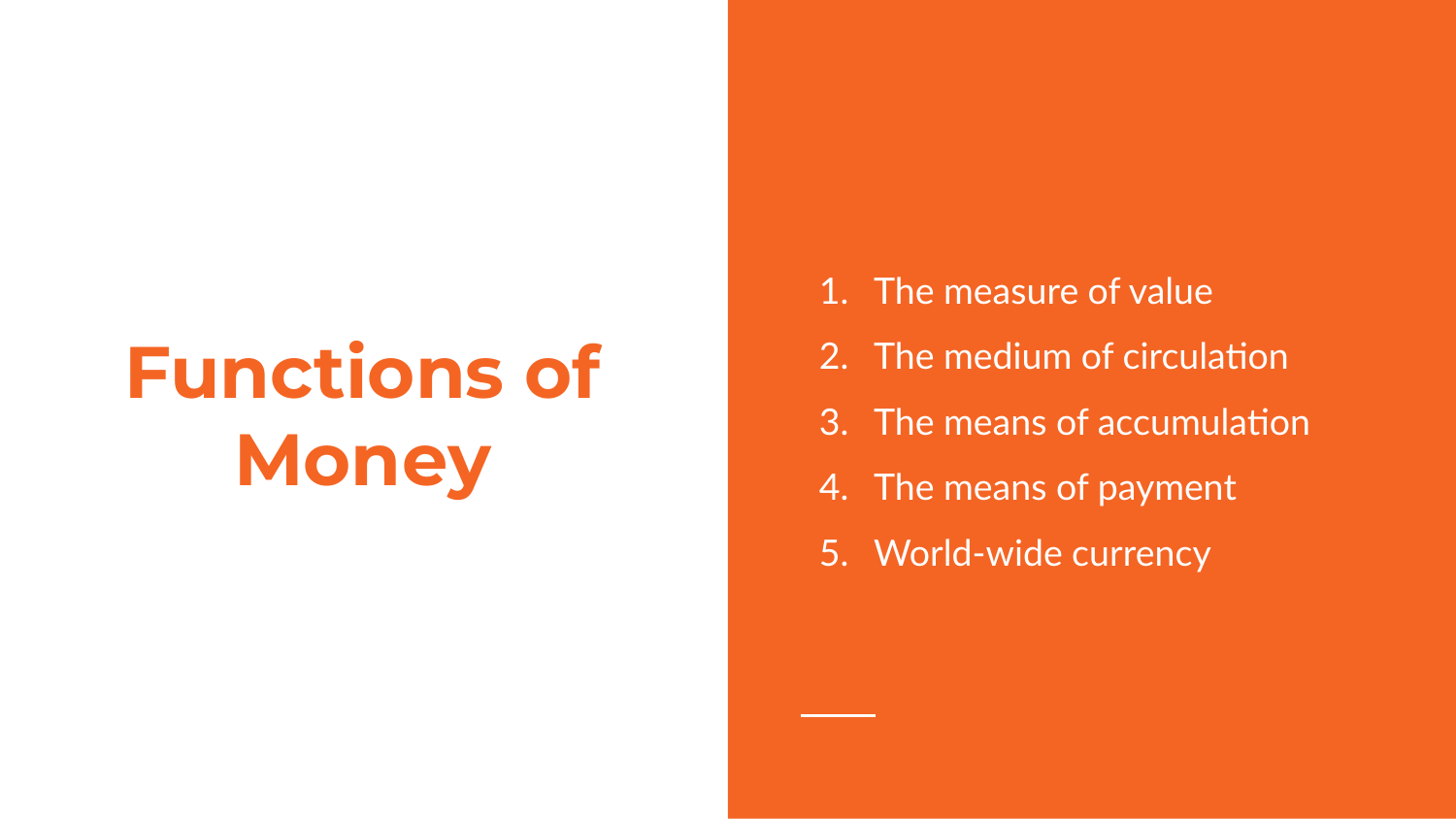

The measure of value
The medium of circulation
The means of accumulation
The means of payment
World-wide currency
# Functions of Money